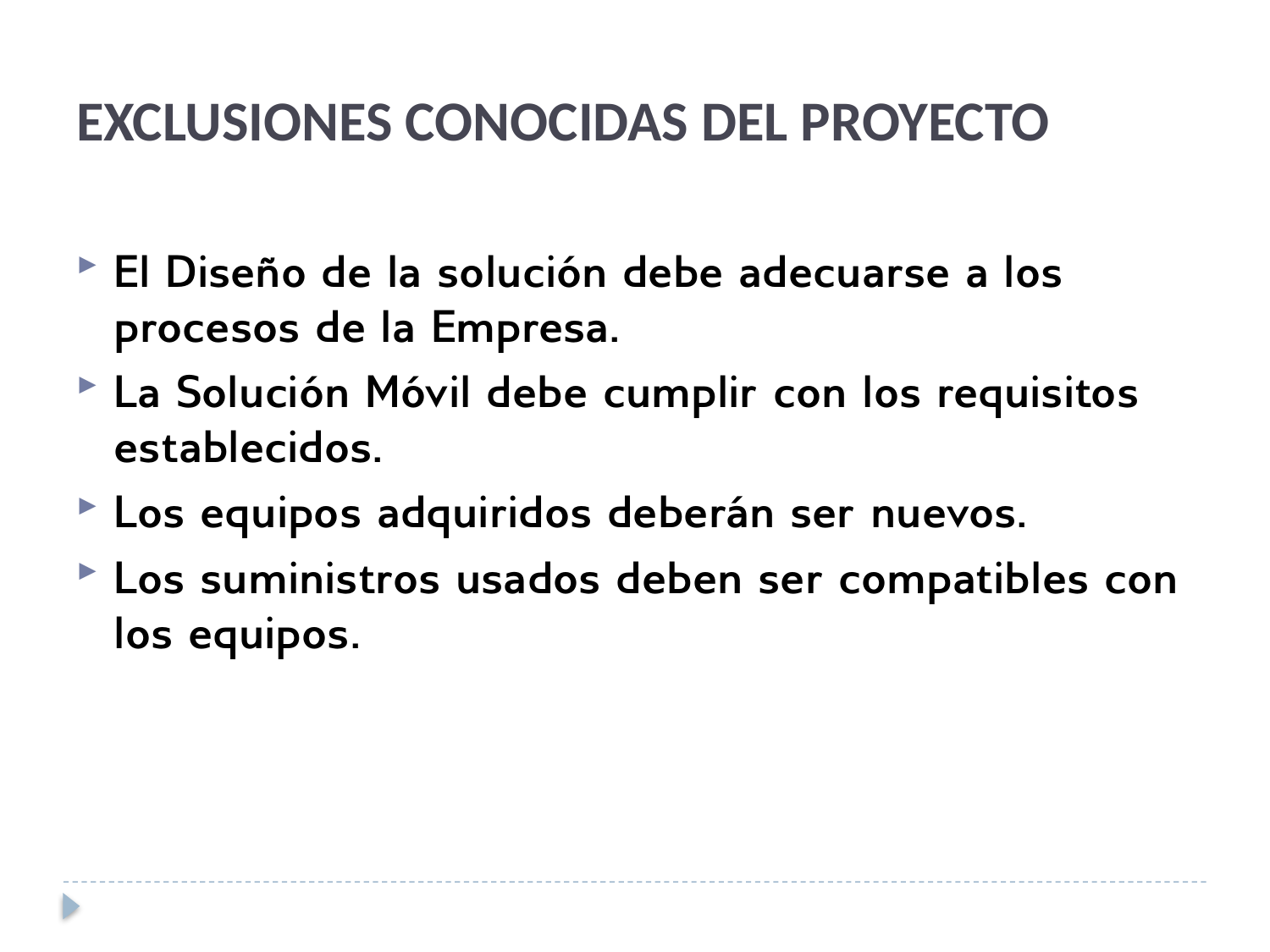

EXCLUSIONES CONOCIDAS DEL PROYECTO

El Diseño de la solución debe adecuarse a los procesos de la Empresa.
La Solución Móvil debe cumplir con los requisitos establecidos.
Los equipos adquiridos deberán ser nuevos.
Los suministros usados deben ser compatibles con los equipos.